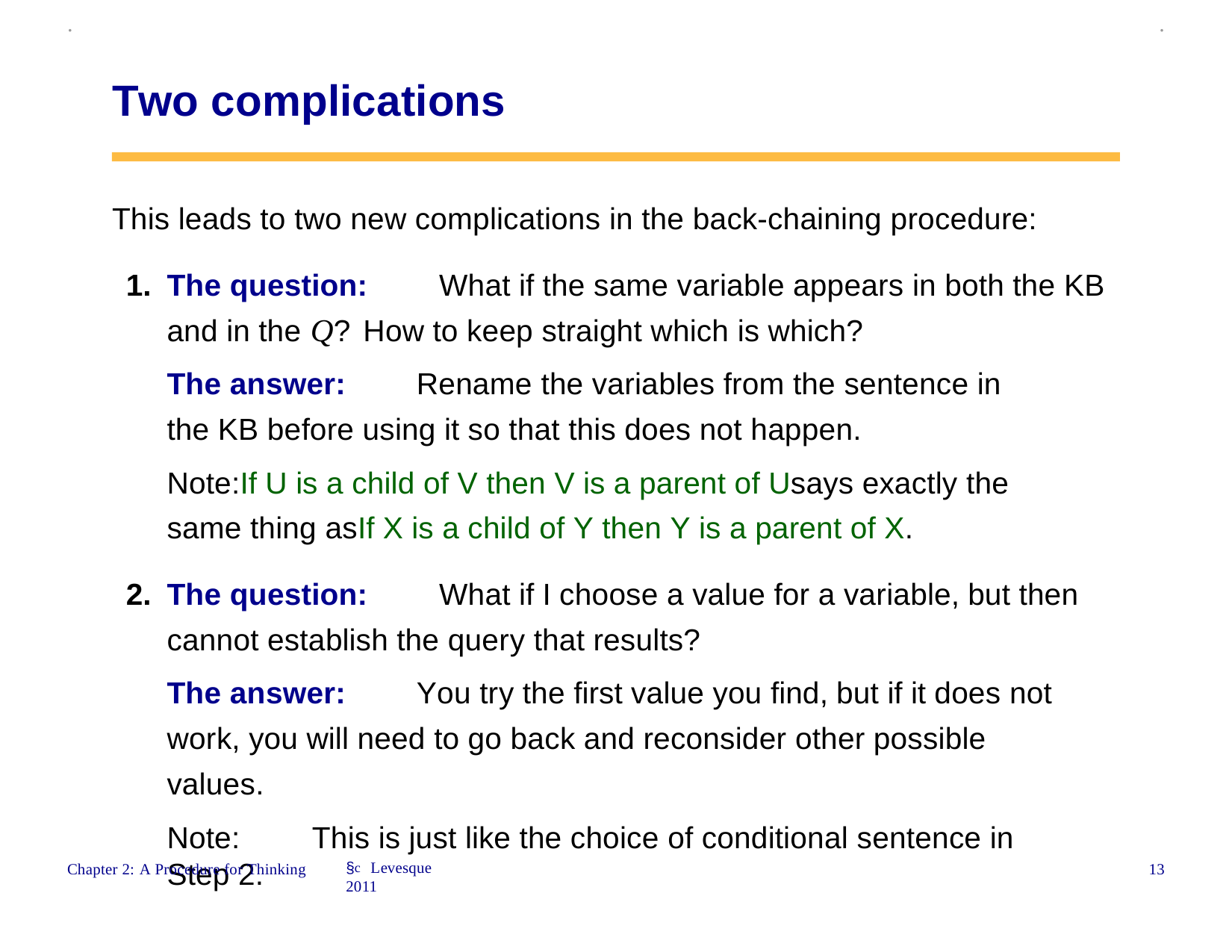

.
.
Two complications

This leads to two new complications in the back-chaining procedure:
The question:	What if the same variable appears in both the KB and in the Q?	How to keep straight which is which?
The answer:	Rename the variables from the sentence in the KB before using it so that this does not happen.
Note:If U is a child of V then V is a parent of Usays exactly the same thing asIf X is a child of Y then Y is a parent of X.
The question:	What if I choose a value for a variable, but then cannot establish the query that results?
The answer:	You try the first value you find, but if it does not work, you will need to go back and reconsider other possible values.
Note:	This is just like the choice of conditional sentence in Step 2.

§c   Levesque 2011
13
Chapter 2: A Procedure for Thinking